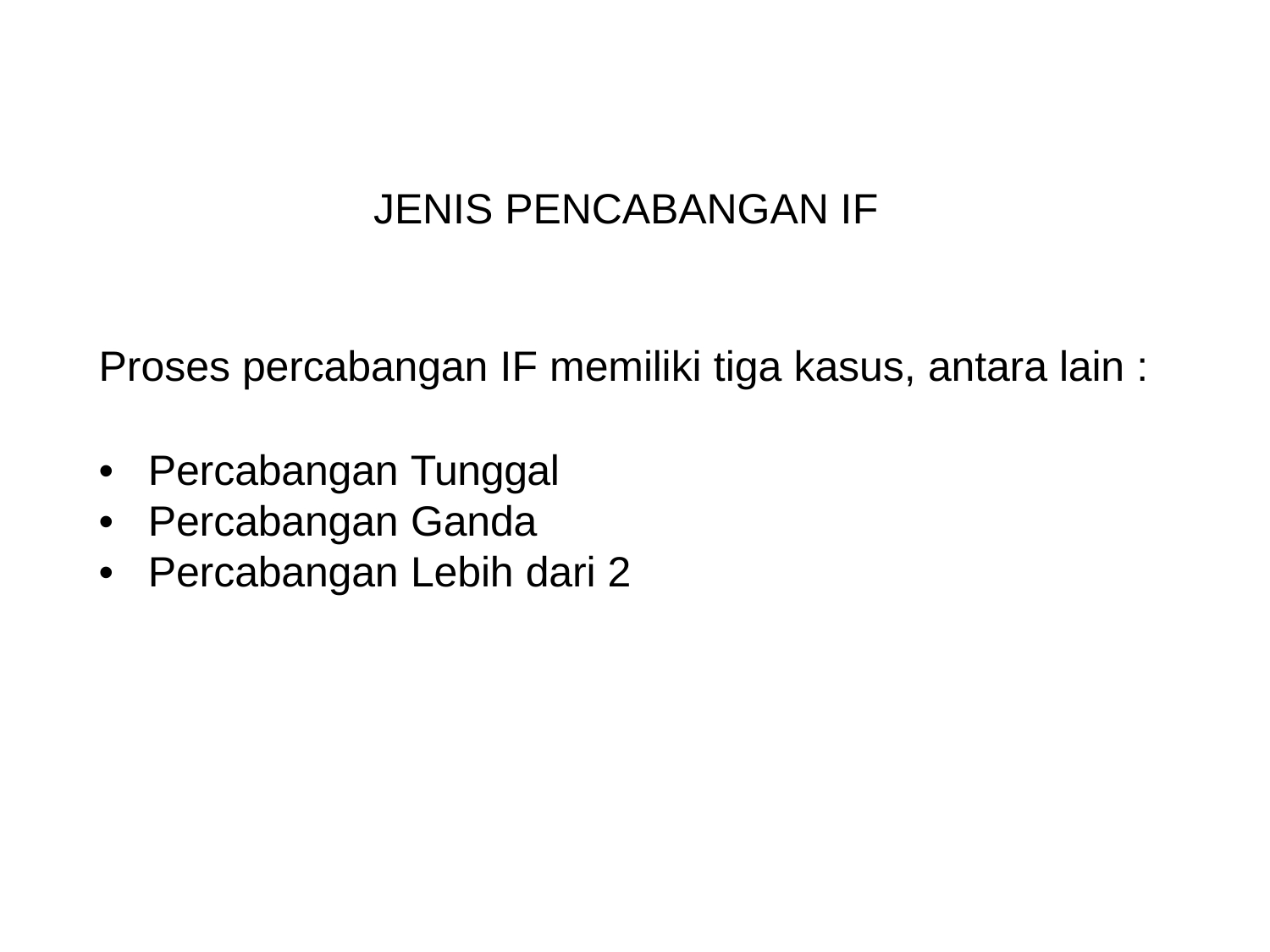

# JENIS PERCABANGAN IF
JENIS PENCABANGAN IF

Proses percabangan IF memiliki tiga kasus, antara lain :

•	Percabangan Tunggal
•	Percabangan Ganda
•	Percabangan Lebih dari 2